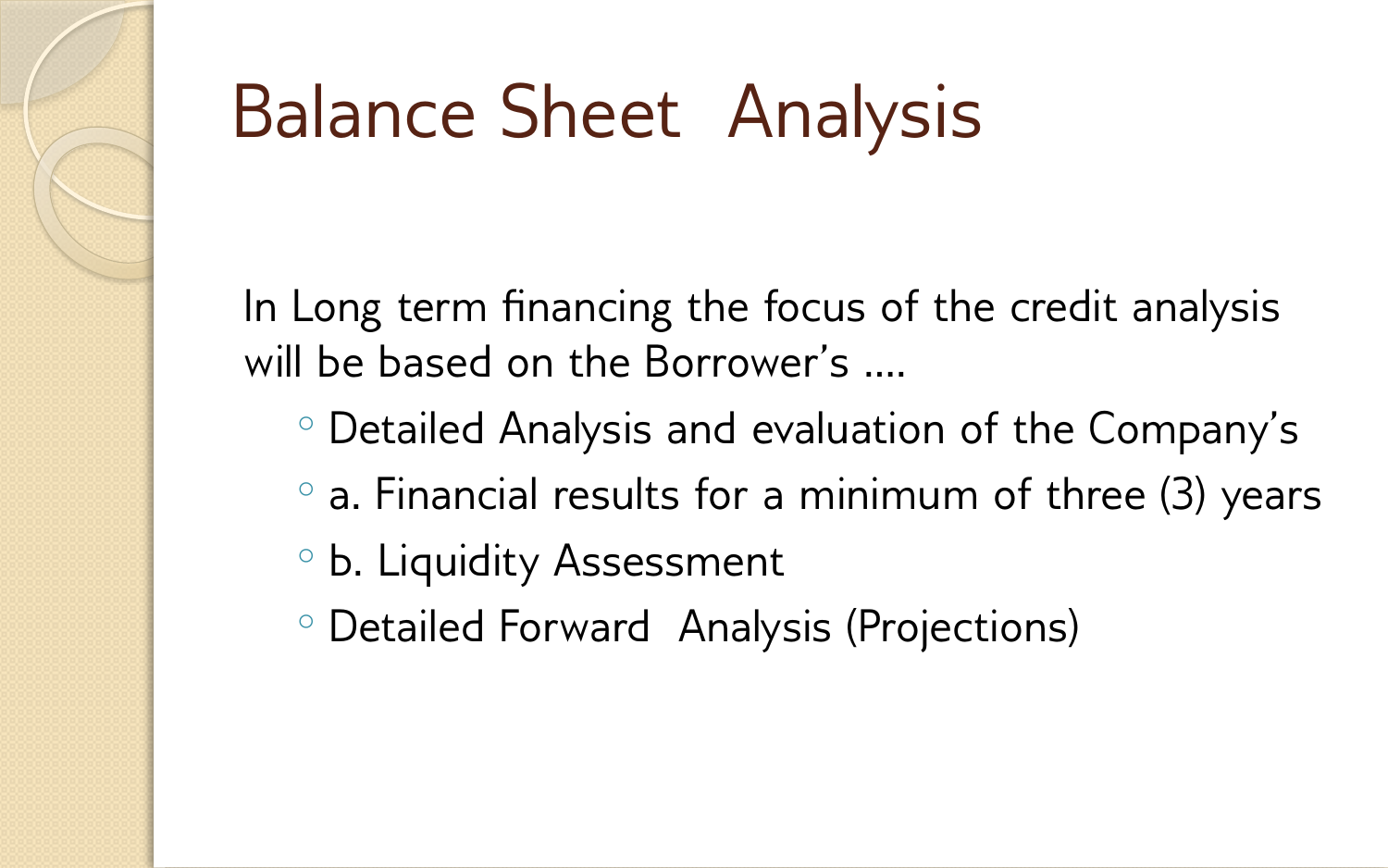

# Balance Sheet  Analysis

In Long term financing the focus of the credit analysis will be based on the Borrower’s ….
Detailed Analysis and evaluation of the Company’s
a. Financial results for a minimum of three (3) years
b. Liquidity Assessment
Detailed Forward  Analysis (Projections)